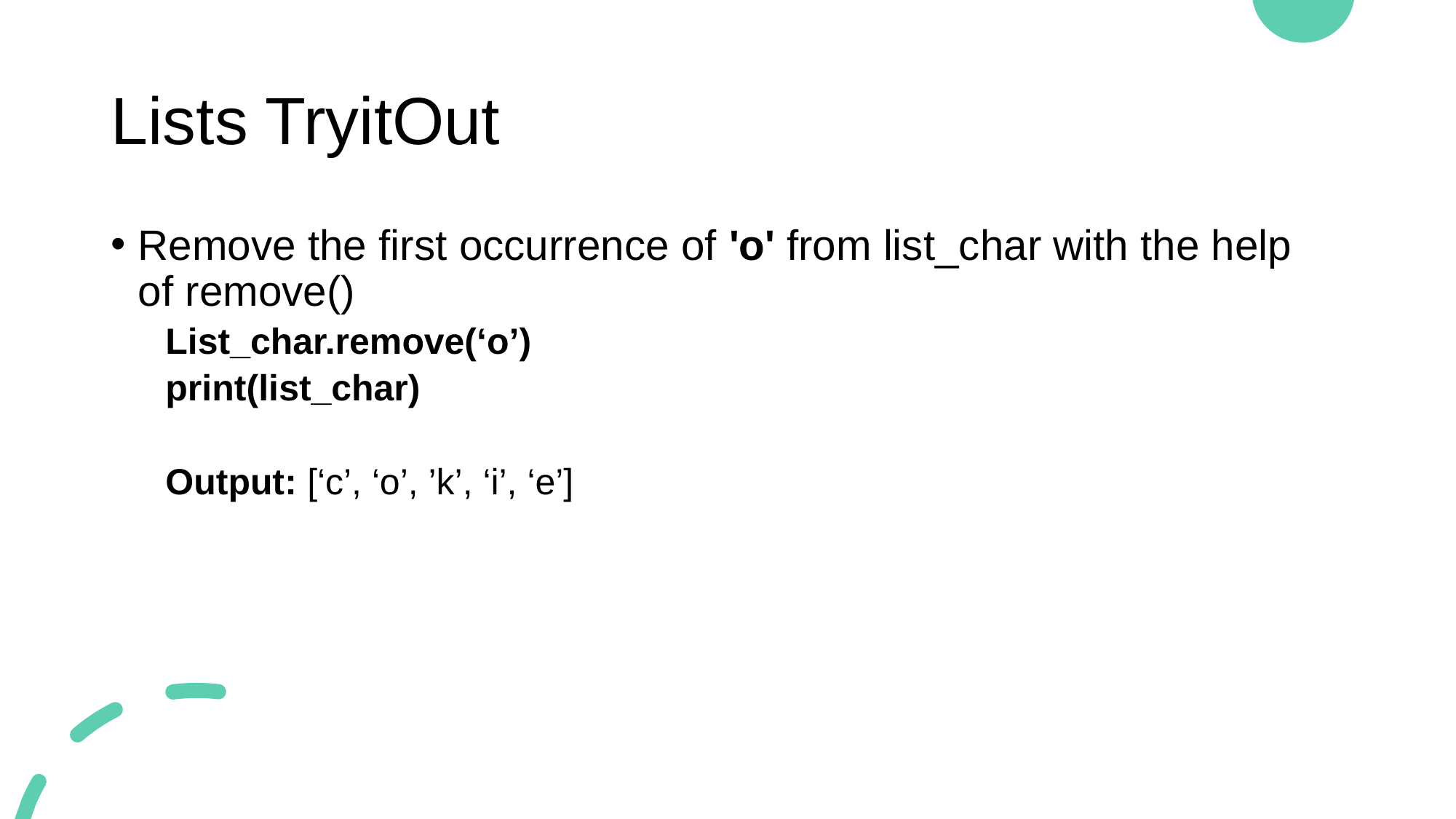

# Lists TryitOut
Remove the first occurrence of 'o' from list_char with the help of remove()
List_char.remove(‘o’)
print(list_char)

Output: [‘c’, ‘o’, ’k’, ‘i’, ‘e’]